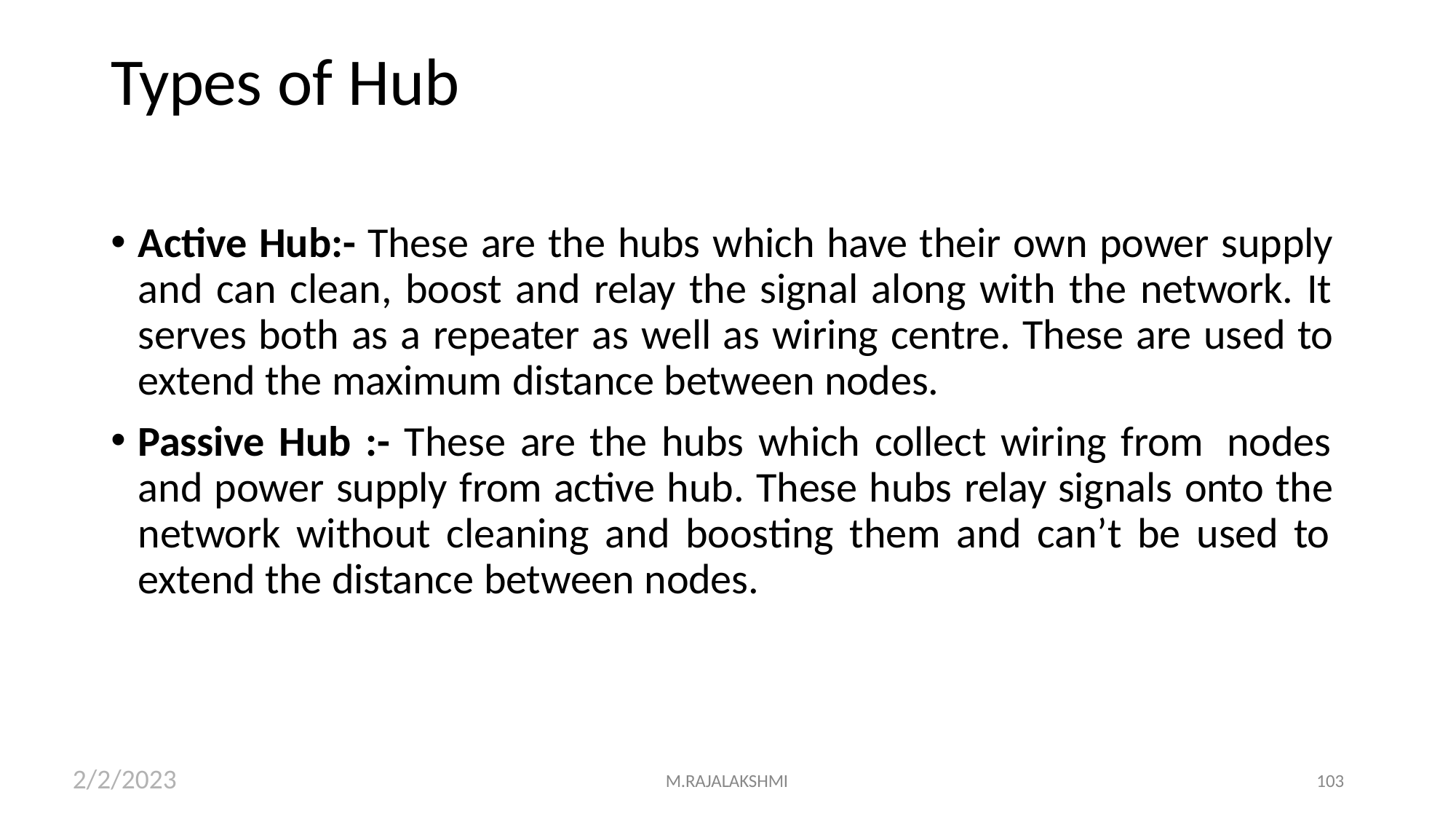

# Types of Hub
Active Hub:- These are the hubs which have their own power supply  and can clean, boost and relay the signal along with the network. It  serves both as a repeater as well as wiring centre. These are used to  extend the maximum distance between nodes.
Passive Hub :- These are the hubs which collect wiring from nodes  and power supply from active hub. These hubs relay signals onto the  network without cleaning and boosting them and can’t be used to  extend the distance between nodes.
2/2/2023
COMPUTER COMMUNICATION
M.RAJALAKSHMI
103